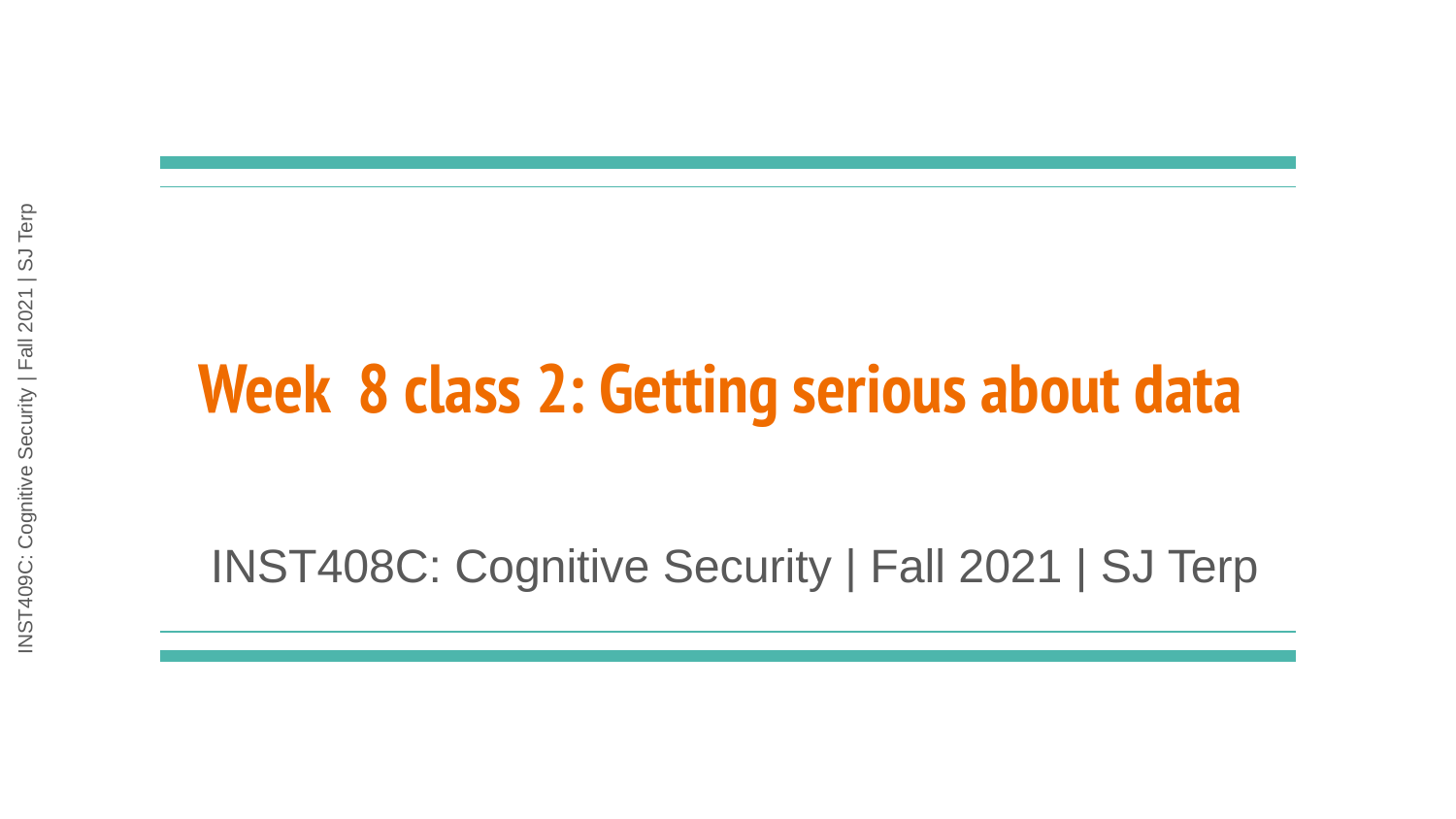

# Week  8 class 2: Getting serious about data
INST408C: Cognitive Security | Fall 2021 | SJ Terp